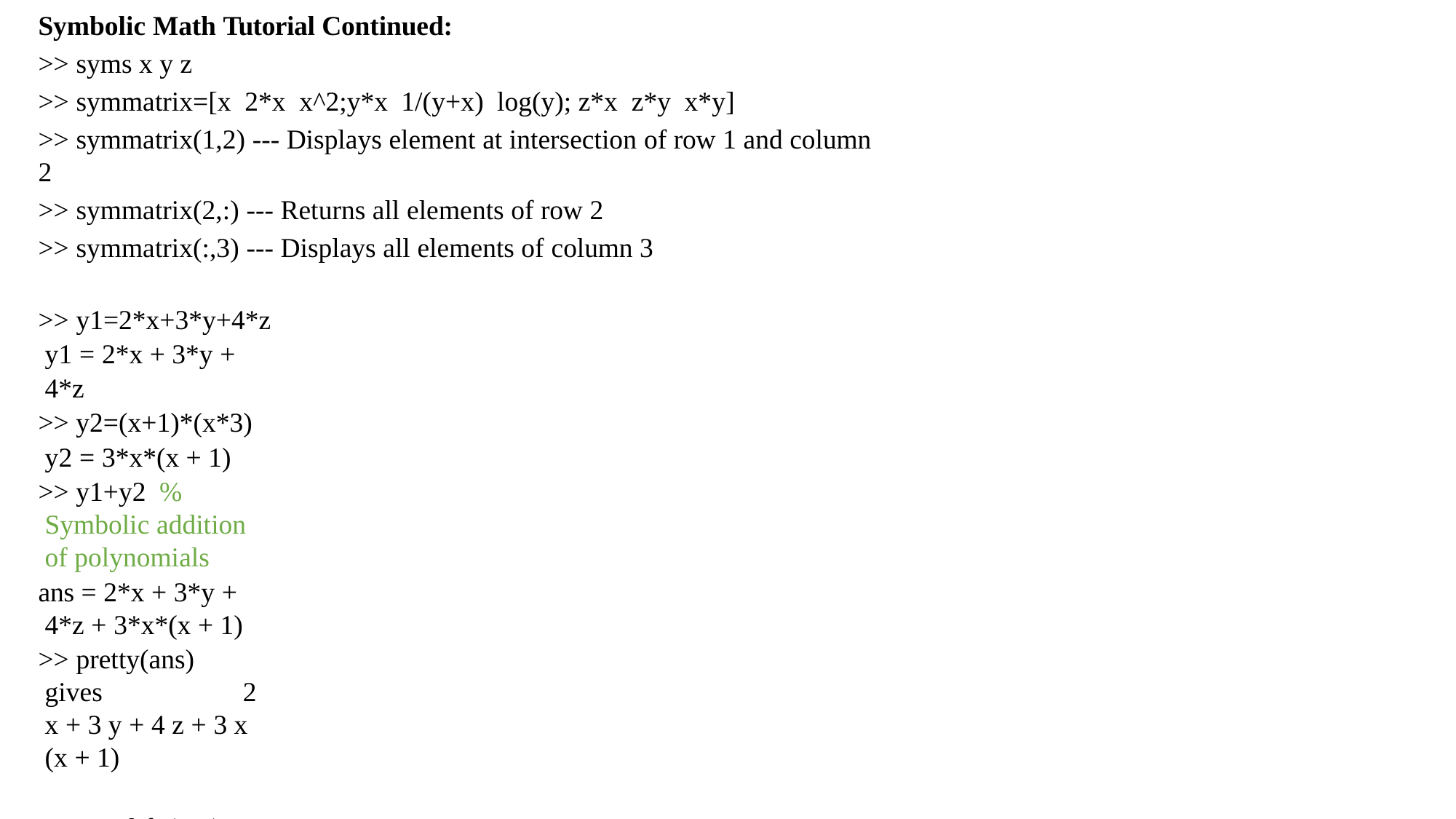

Symbolic Math Tutorial Continued:
>> syms x y z
>> symmatrix=[x 2*x x^2;y*x 1/(y+x) log(y); z*x z*y x*y]
>> symmatrix(1,2) --- Displays element at intersection of row 1 and column 2
>> symmatrix(2,:) --- Returns all elements of row 2
>> symmatrix(:,3) --- Displays all elements of column 3

>> y1=2*x+3*y+4*z  y1 = 2*x + 3*y + 4*z
>> y2=(x+1)*(x*3)  y2 = 3*x*(x + 1)
>> y1+y2 % Symbolic addition of polynomials
ans = 2*x + 3*y + 4*z + 3*x*(x + 1)
>> pretty(ans)	gives	2 x + 3 y + 4 z + 3 x (x + 1)

>> simplify(ans)
ans = 3*x^2 + 5*x + 3*y + 4*z
>> u=x^2-x-2  u = x^2 - x - 2
>> factor(u)
ans = (x + 1)*(x - 2)